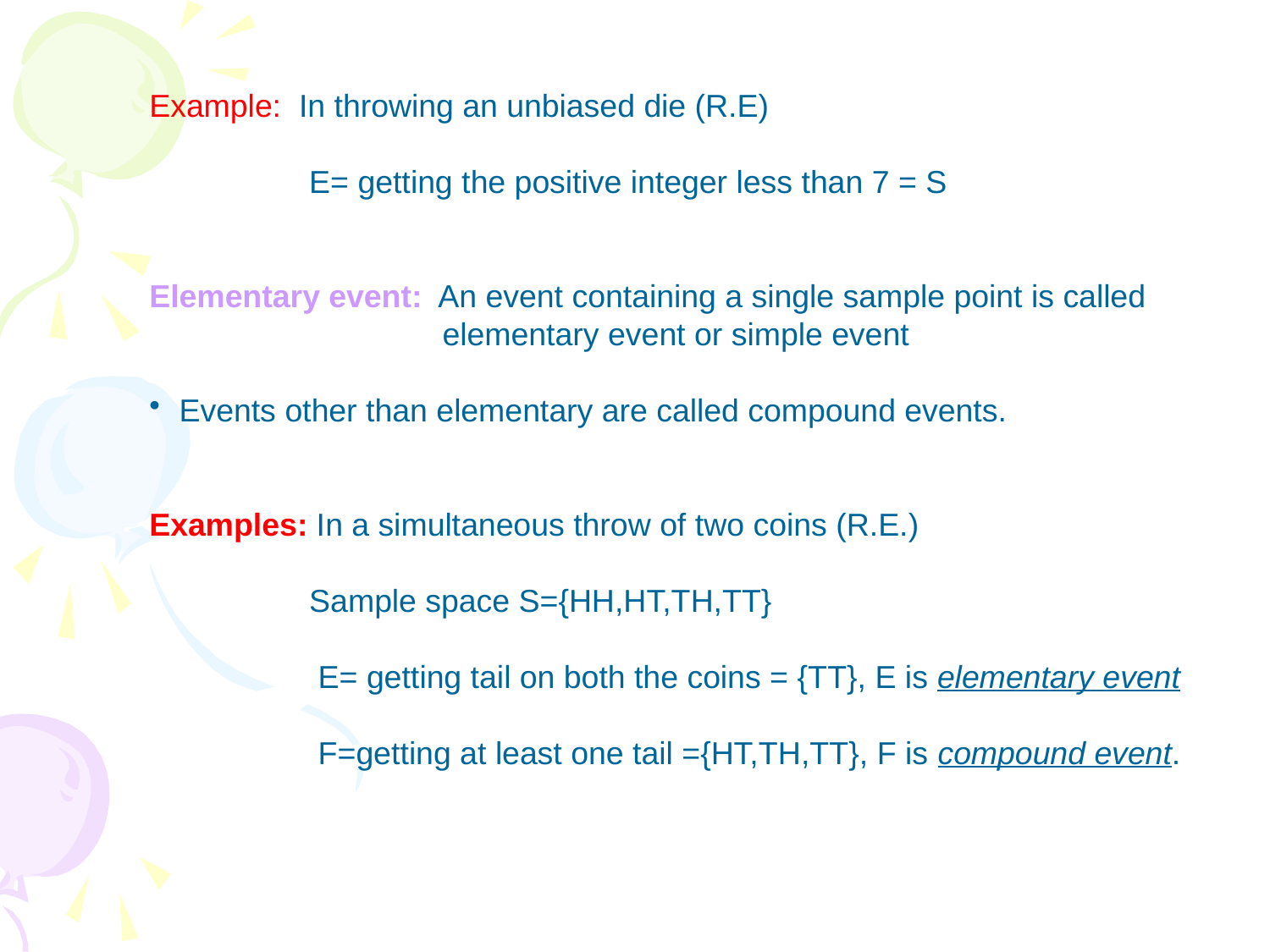

Example:  In throwing an unbiased die (R.E)

                  E= getting the positive integer less than 7 = S

Elementary event:  An event containing a single sample point is called
                                 elementary event or simple event

Events other than elementary are called compound events.

Examples: In a simultaneous throw of two coins (R.E.)

                  Sample space S={HH,HT,TH,TT}

                   E= getting tail on both the coins = {TT}, E is elementary event

                   F=getting at least one tail ={HT,TH,TT}, F is compound event.